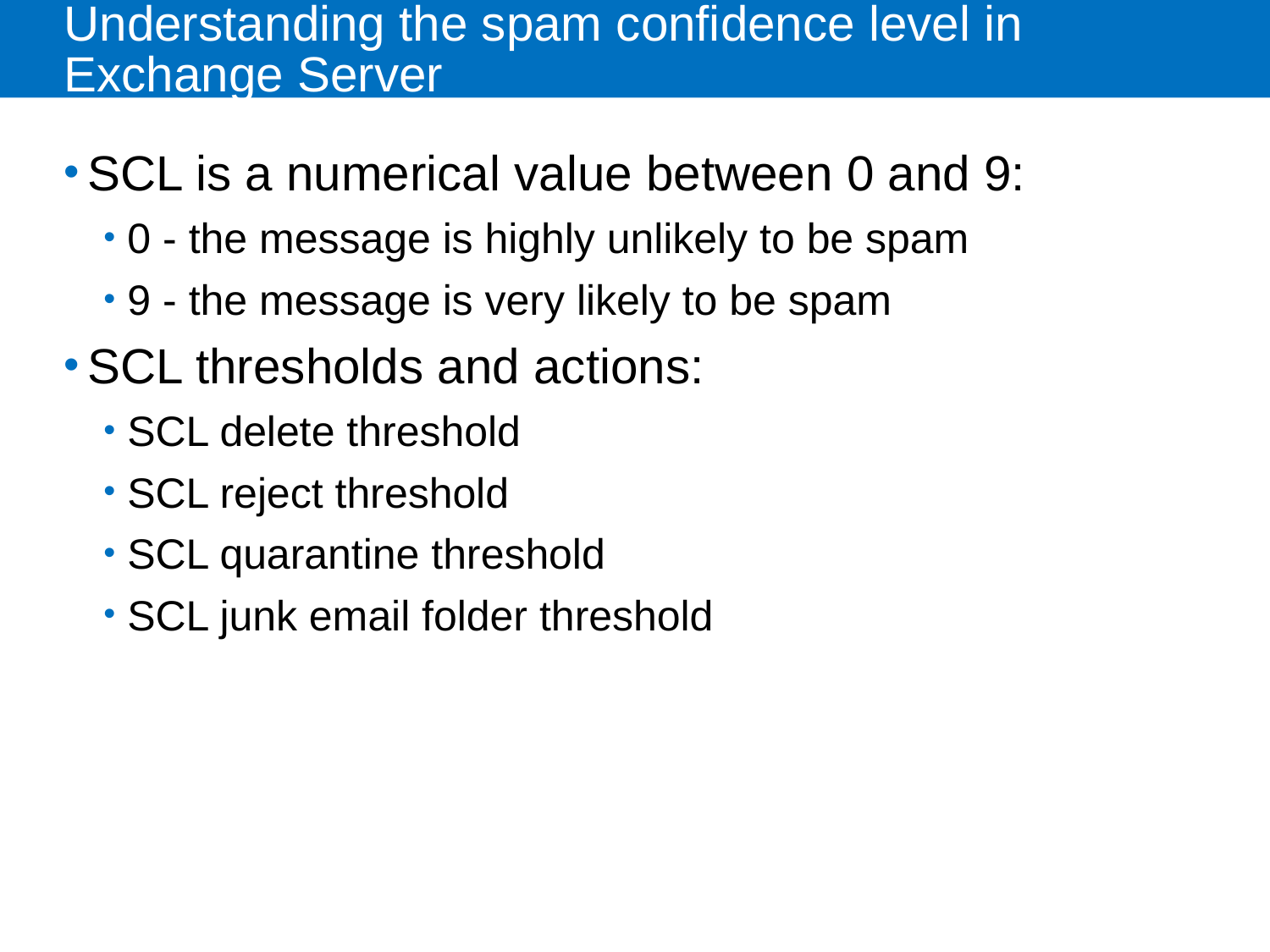

# Understanding the spam confidence level in Exchange Server
SCL is a numerical value between 0 and 9:
0 - the message is highly unlikely to be spam
9 - the message is very likely to be spam
SCL thresholds and actions:
SCL delete threshold
SCL reject threshold
SCL quarantine threshold
SCL junk email folder threshold